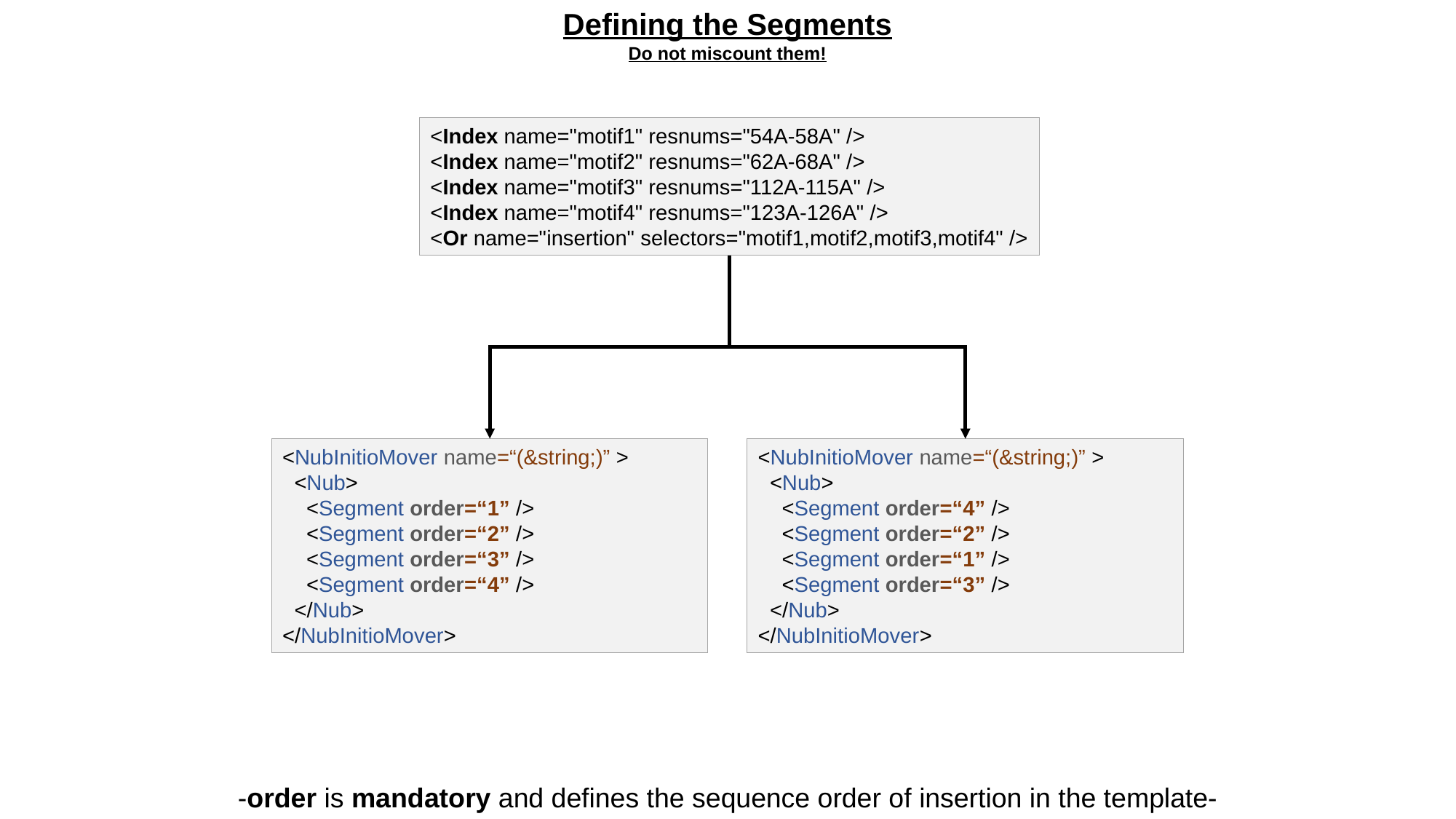

Defining the Segments
Do not miscount them!
<Index name="motif1" resnums="54A-58A" />
<Index name="motif2" resnums="62A-68A" />
<Index name="motif3" resnums="112A-115A" />
<Index name="motif4" resnums="123A-126A" />
<Or name="insertion" selectors="motif1,motif2,motif3,motif4" />
<NubInitioMover name=“(&string;)” >
  <Nub>
    <Segment order=“4” />
    <Segment order=“2” />
    <Segment order=“1” />
    <Segment order=“3” />
  </Nub>
</NubInitioMover>
<NubInitioMover name=“(&string;)” >
  <Nub>
    <Segment order=“1” />
    <Segment order=“2” />
    <Segment order=“3” />
    <Segment order=“4” />
  </Nub>
</NubInitioMover>
-order is mandatory and defines the sequence order of insertion in the template-